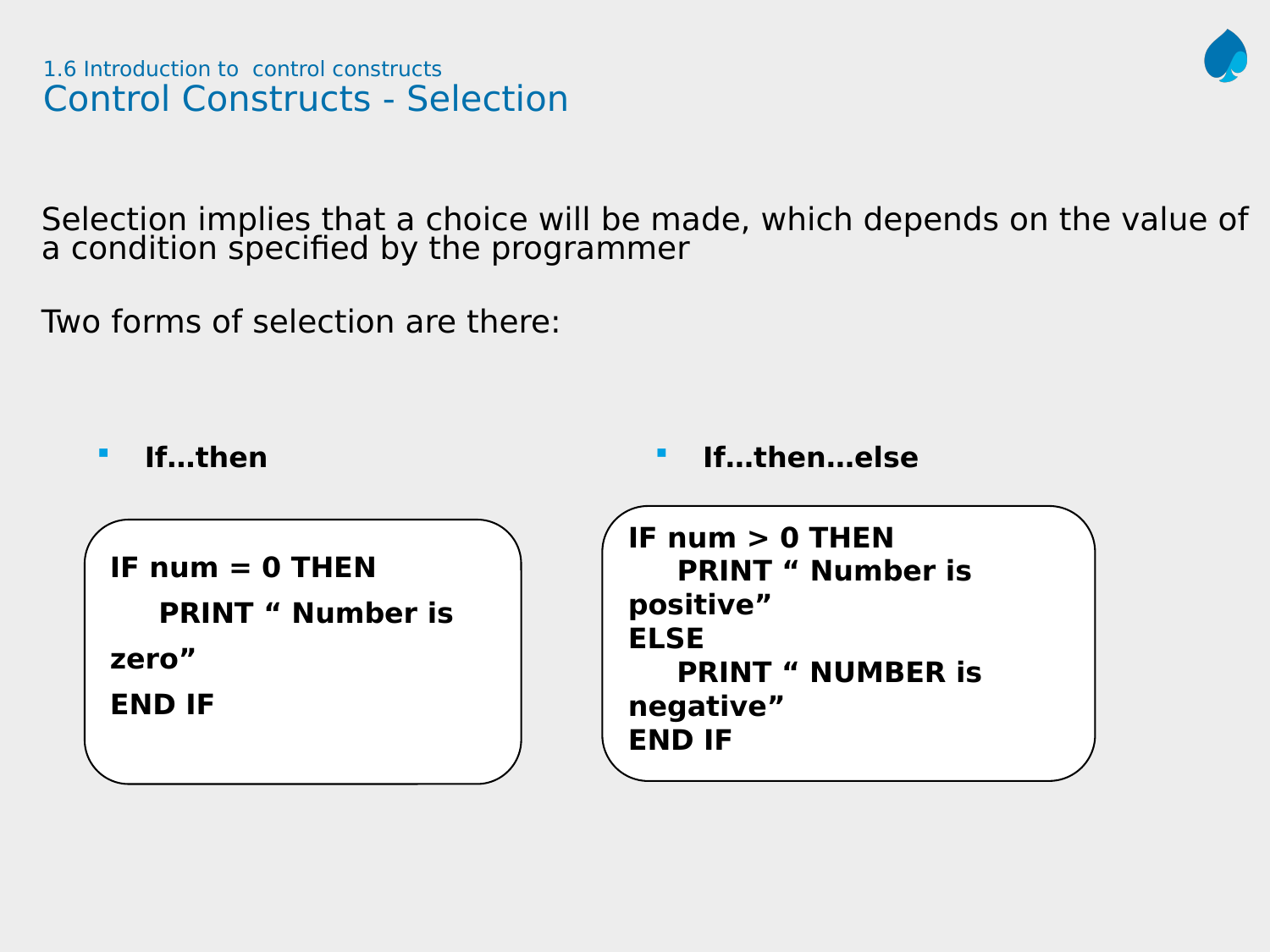

# 1.6 Introduction to  control constructs Control Constructs - Selection
Selection implies that a choice will be made, which depends on the value of a condition specified by the programmer

Two forms of selection are there:

If…then
If…then…else

IF num > 0 THEN
     PRINT “ Number is positive”
ELSE
     PRINT “ NUMBER is negative”
END IF

IF num = 0 THEN
     PRINT “ Number is zero”
END IF